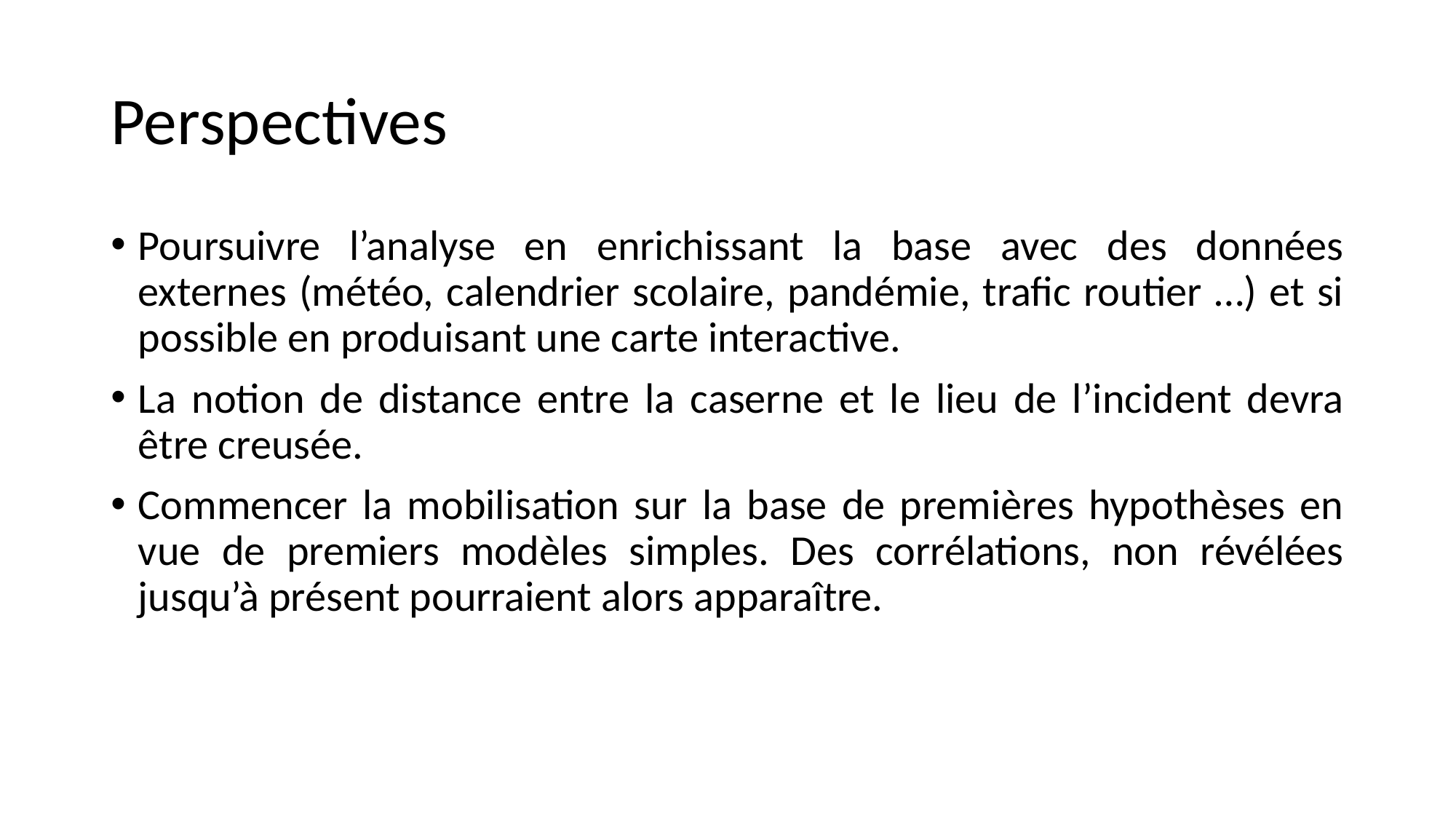

# Perspectives
Poursuivre l’analyse en enrichissant la base avec des données externes (météo, calendrier scolaire, pandémie, trafic routier …) et si possible en produisant une carte interactive.
La notion de distance entre la caserne et le lieu de l’incident devra être creusée.
Commencer la mobilisation sur la base de premières hypothèses en vue de premiers modèles simples. Des corrélations, non révélées jusqu’à présent pourraient alors apparaître.